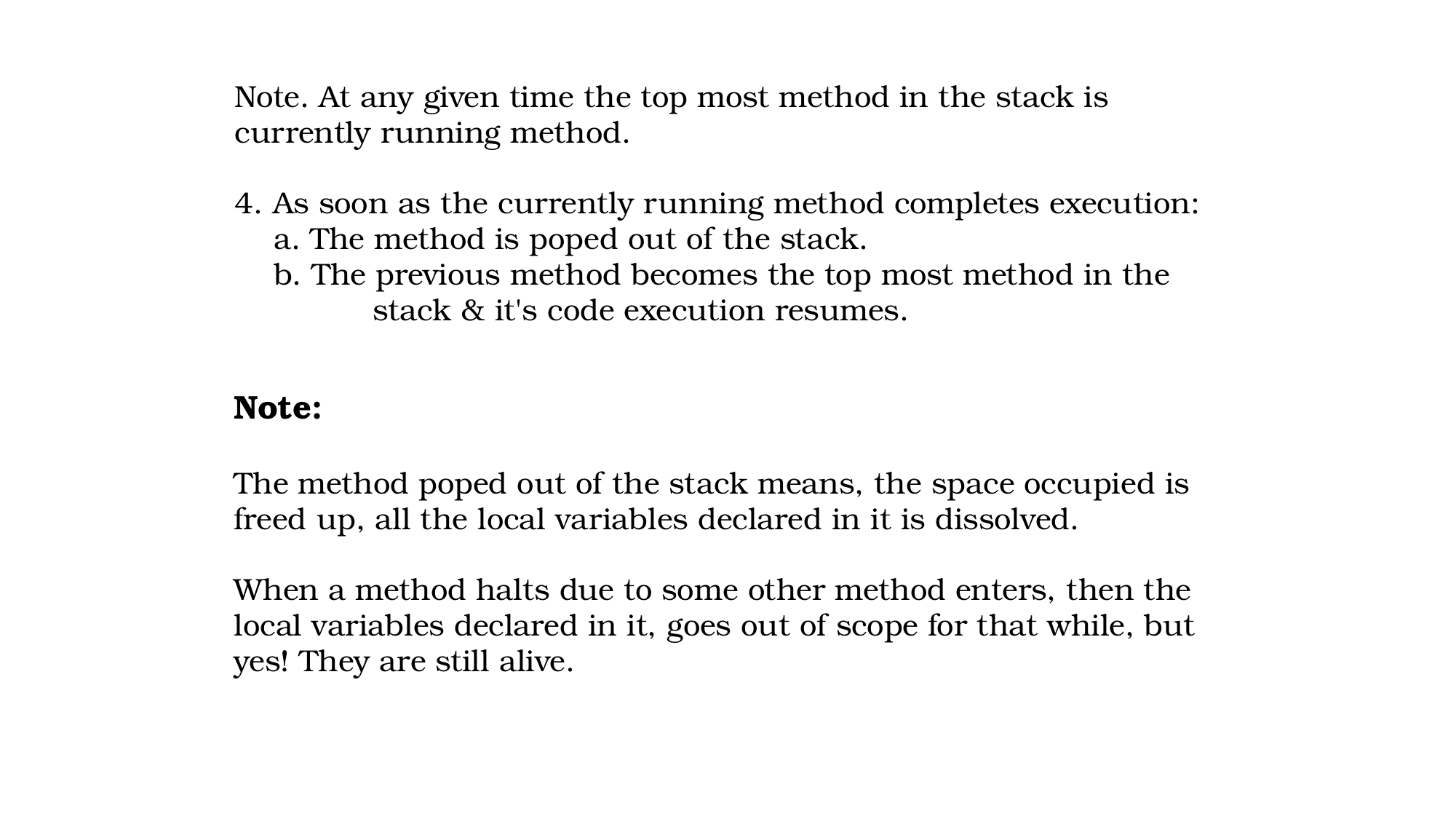

Note. At any given time the top most method in the stack is currently running method.

4. As soon as the currently running method completes execution:
    a. The method is poped out of the stack.
    b. The previous method becomes the top most method in the 		   stack & it's code execution resumes.

Note:

The method poped out of the stack means, the space occupied is freed up, all the local variables declared in it is dissolved.

When a method halts due to some other method enters, then the local variables declared in it, goes out of scope for that while, but yes! They are still alive.